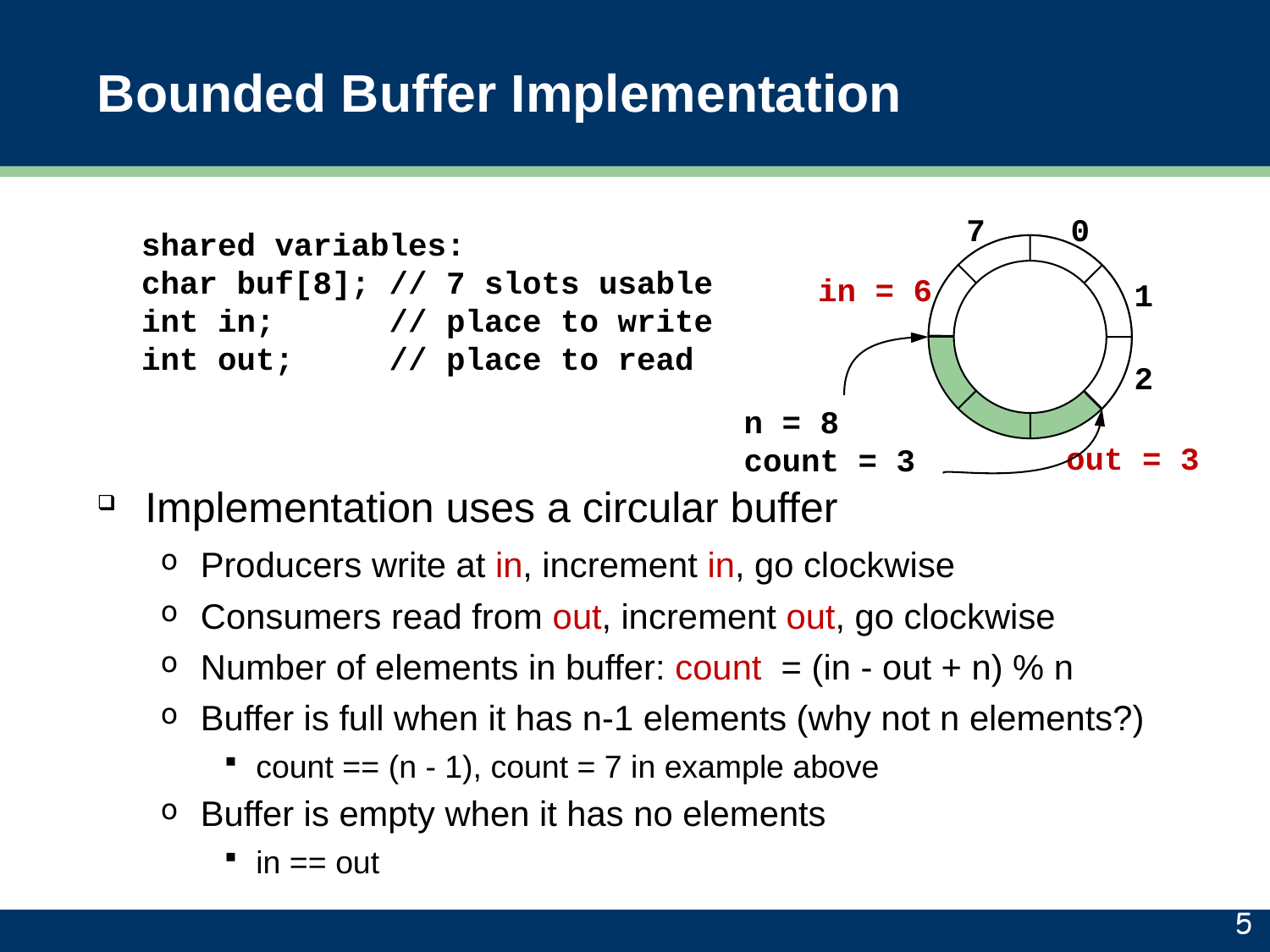

# Bounded Buffer Implementation

Implementation uses a circular buffer
Producers write at in, increment in, go clockwise
Consumers read from out, increment out, go clockwise
Number of elements in buffer: count  = (in - out + n) % n
Buffer is full when it has n-1 elements (why not n elements?)
count == (n - 1), count = 7 in example above
Buffer is empty when it has no elements
in == out

7
0
shared variables:
char buf[8]; // 7 slots usable
int in;      // place to write
int out;     // place to read

in = 6

1

2
n = 8
count = 3
out = 3
5